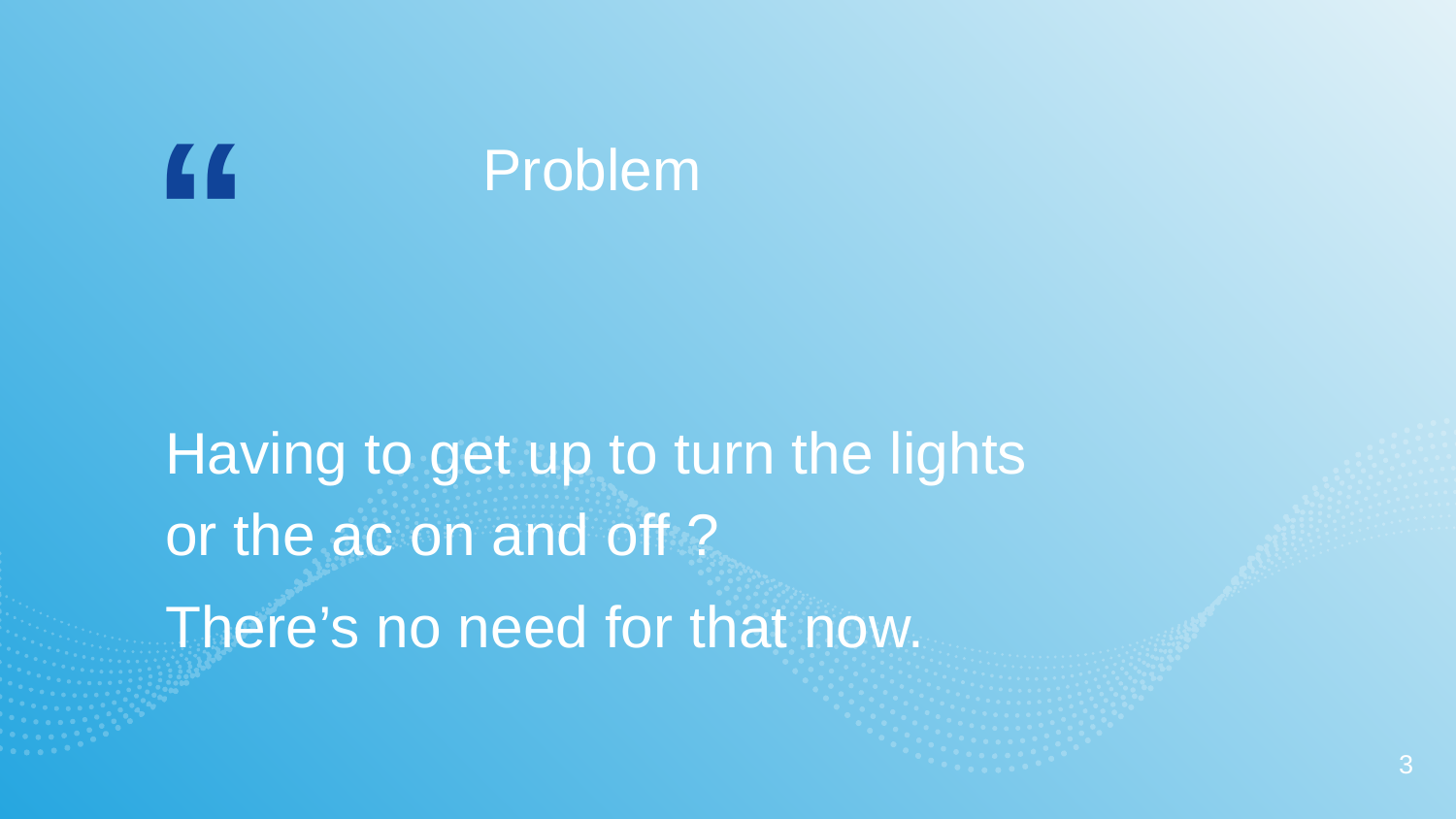

Problem
Having to get up to turn the lights or the ac on and off ?
There’s no need for that now.
3